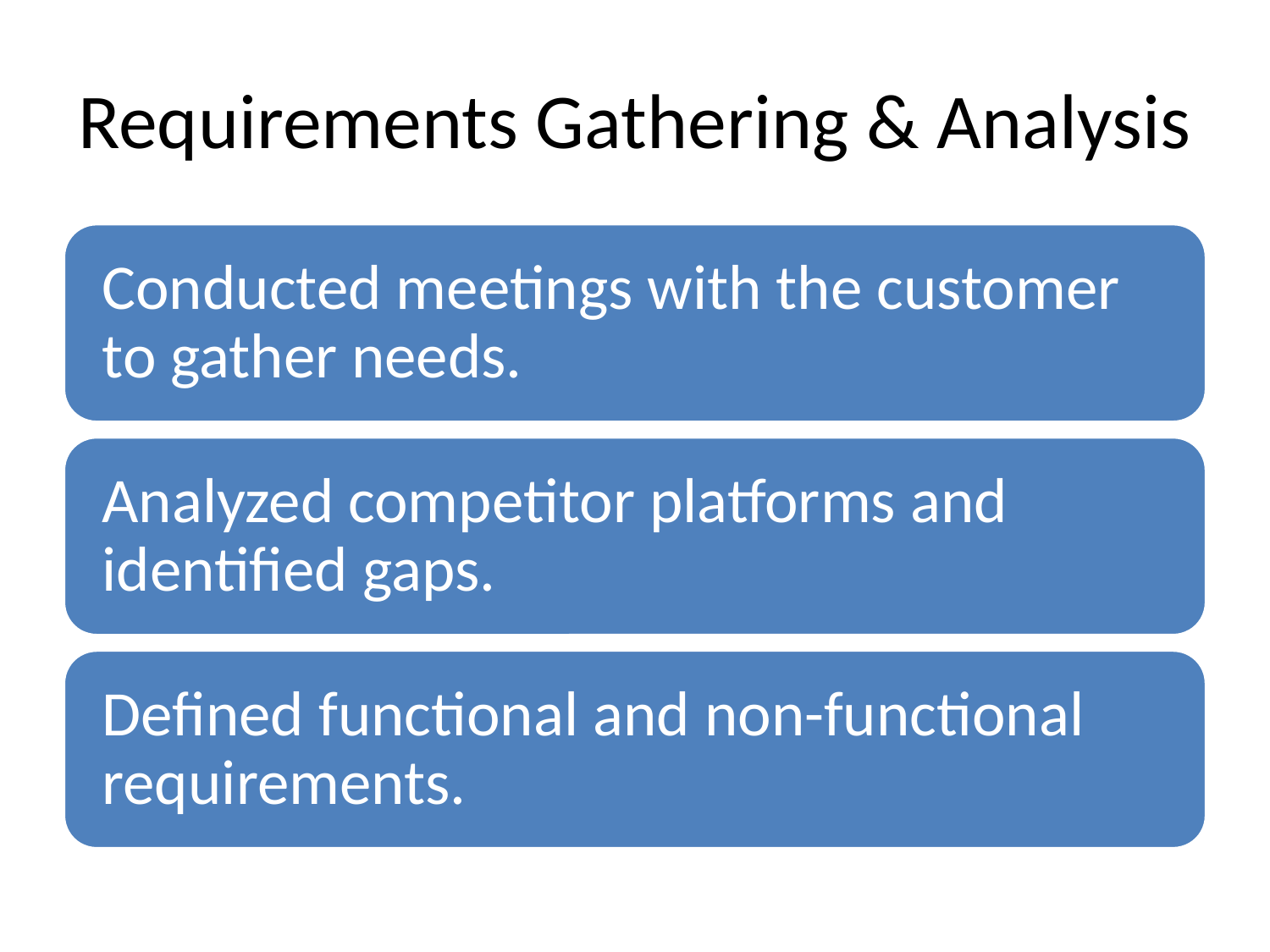

# Requirements Gathering & Analysis
Conducted meetings with the customer to gather needs.
Analyzed competitor platforms and identified gaps.
Defined functional and non-functional requirements.